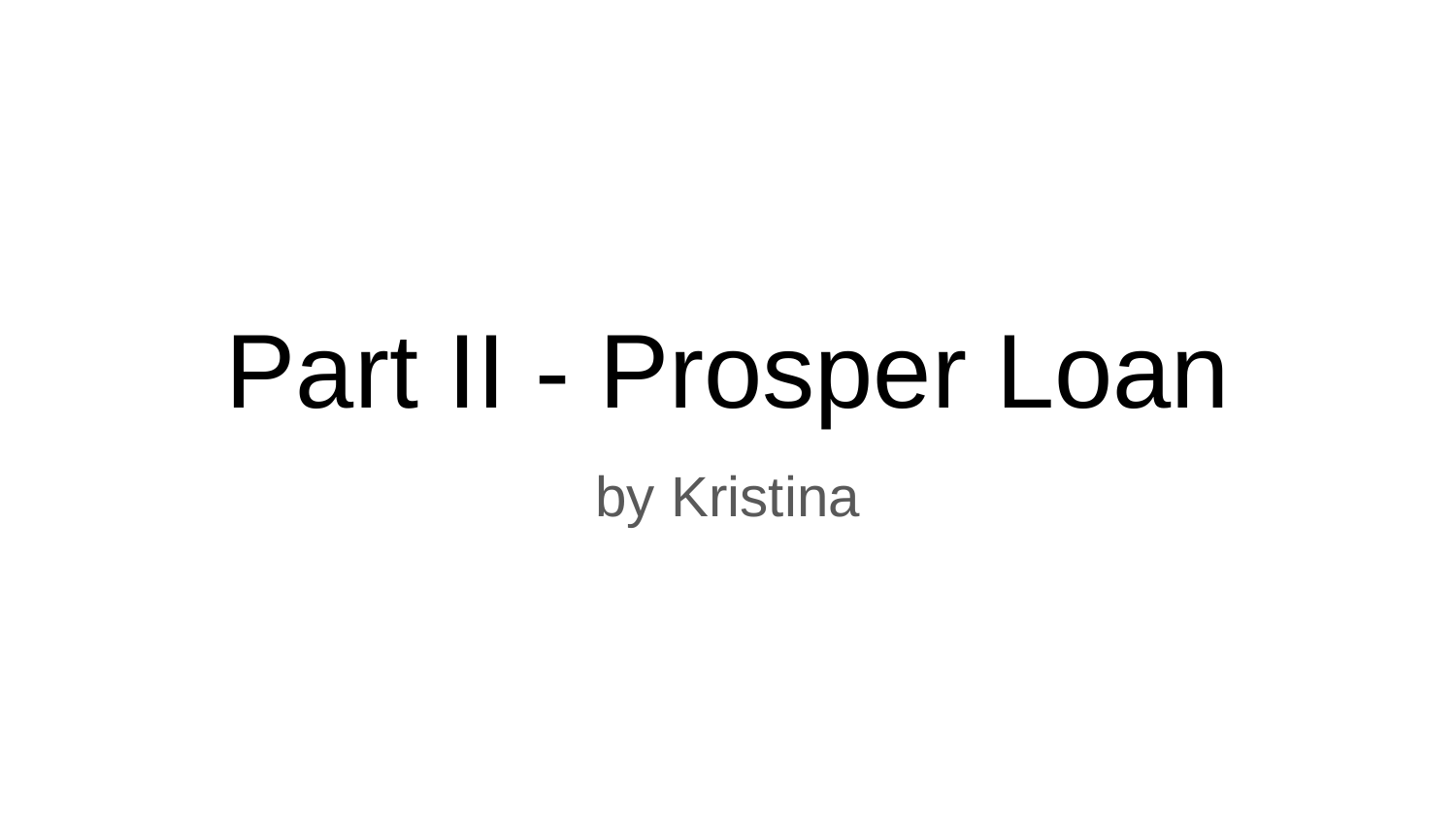

# Part II - Prosper Loan
by Kristina